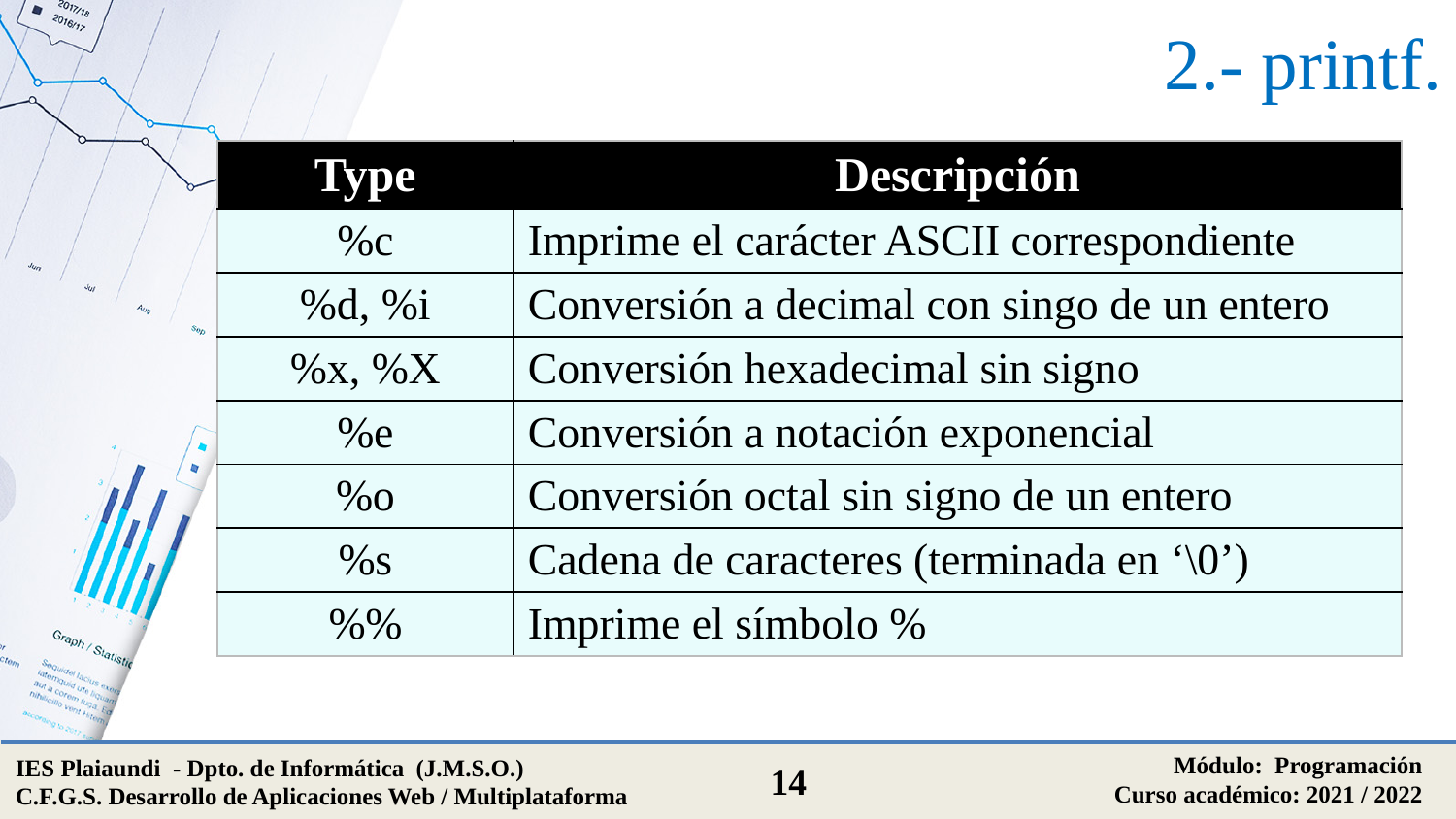

# 2.- printf.
| Type | Descripción |
| --- | --- |
| %c | Imprime el carácter ASCII correspondiente |
| %d, %i | Conversión a decimal con singo de un entero |
| %x, %X | Conversión hexadecimal sin signo |
| %e | Conversión a notación exponencial |
| %o | Conversión octal sin signo de un entero |
| %s | Cadena de caracteres (terminada en ‘\0’) |
| %% | Imprime el símbolo % |

Módulo:  Programación
Curso académico: 2021 / 2022
IES Plaiaundi  - Dpto. de Informática  (J.M.S.O.)
C.F.G.S. Desarrollo de Aplicaciones Web / Multiplataforma
14